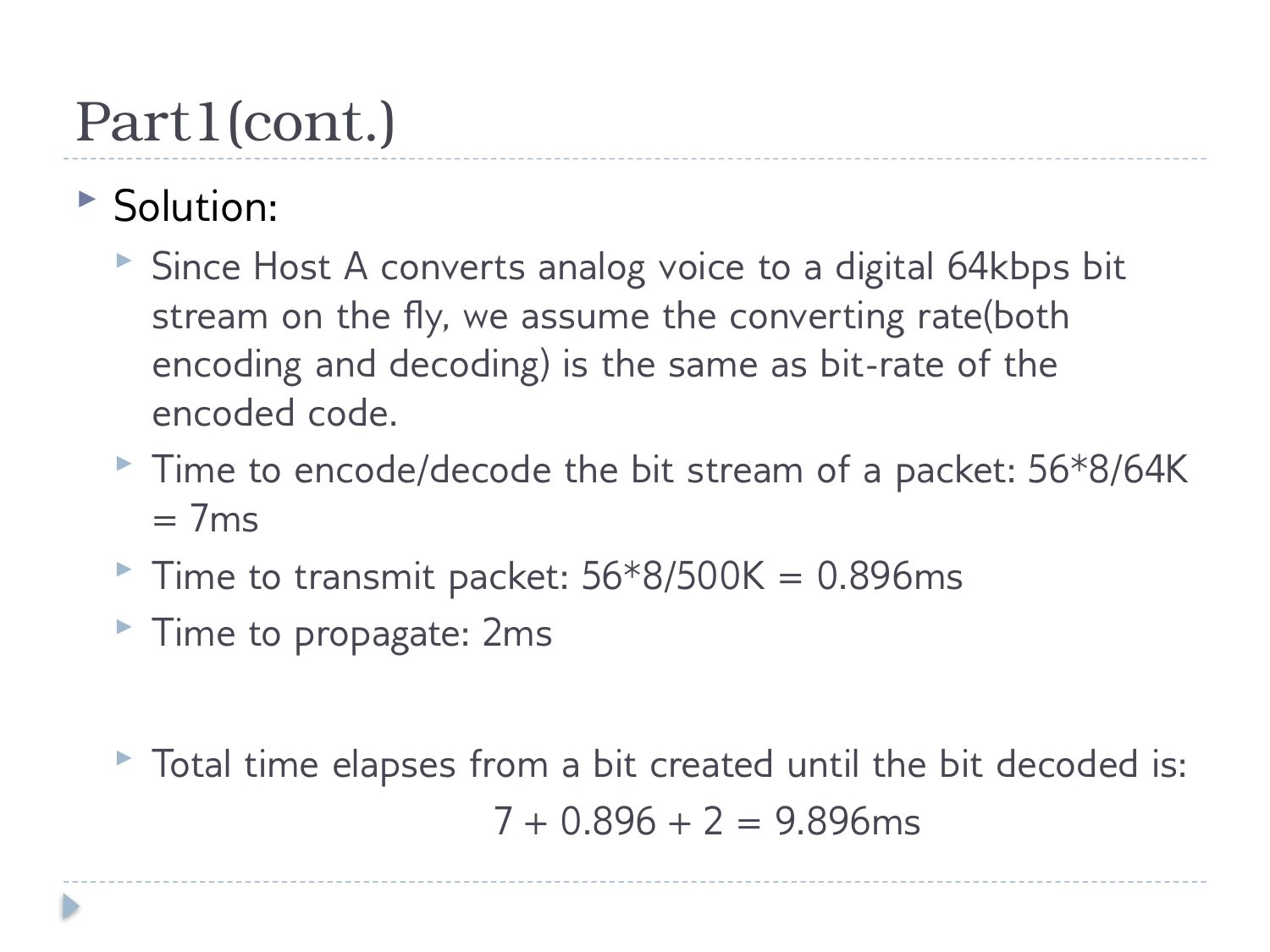

# Part1(cont.)
Solution:
Since Host A converts analog voice to a digital 64kbps bit stream on the fly, we assume the converting rate(both encoding and decoding) is the same as bit-rate of the encoded code.
Time to encode/decode the bit stream of a packet: 56*8/64K = 7ms
Time to transmit packet: 56*8/500K = 0.896ms
Time to propagate: 2ms

Total time elapses from a bit created until the bit decoded is:
			7 + 0.896 + 2 = 9.896ms